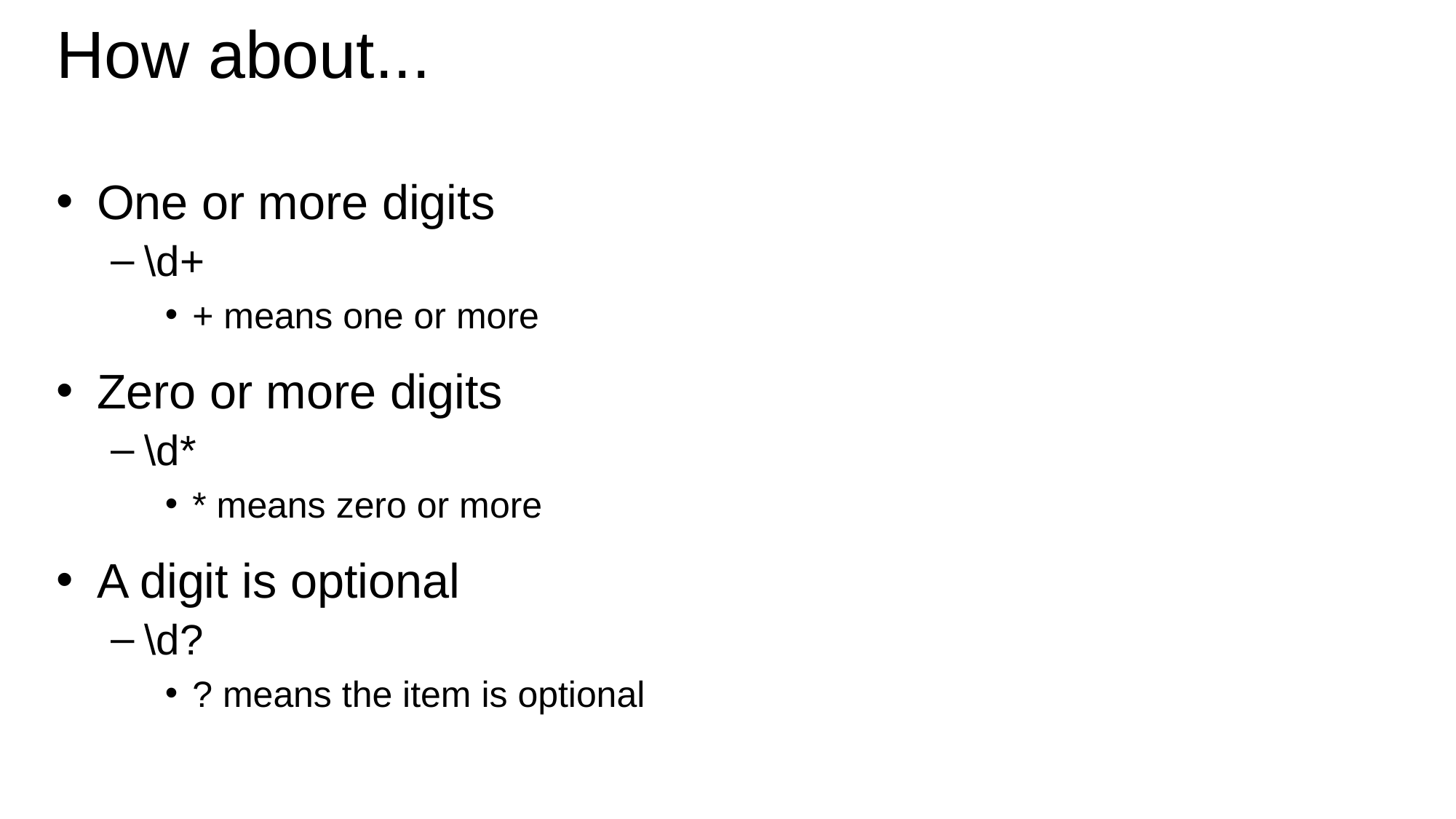

# How about...
One or more digits
\d+
+ means one or more
Zero or more digits
\d*
* means zero or more
A digit is optional
\d?
? means the item is optional